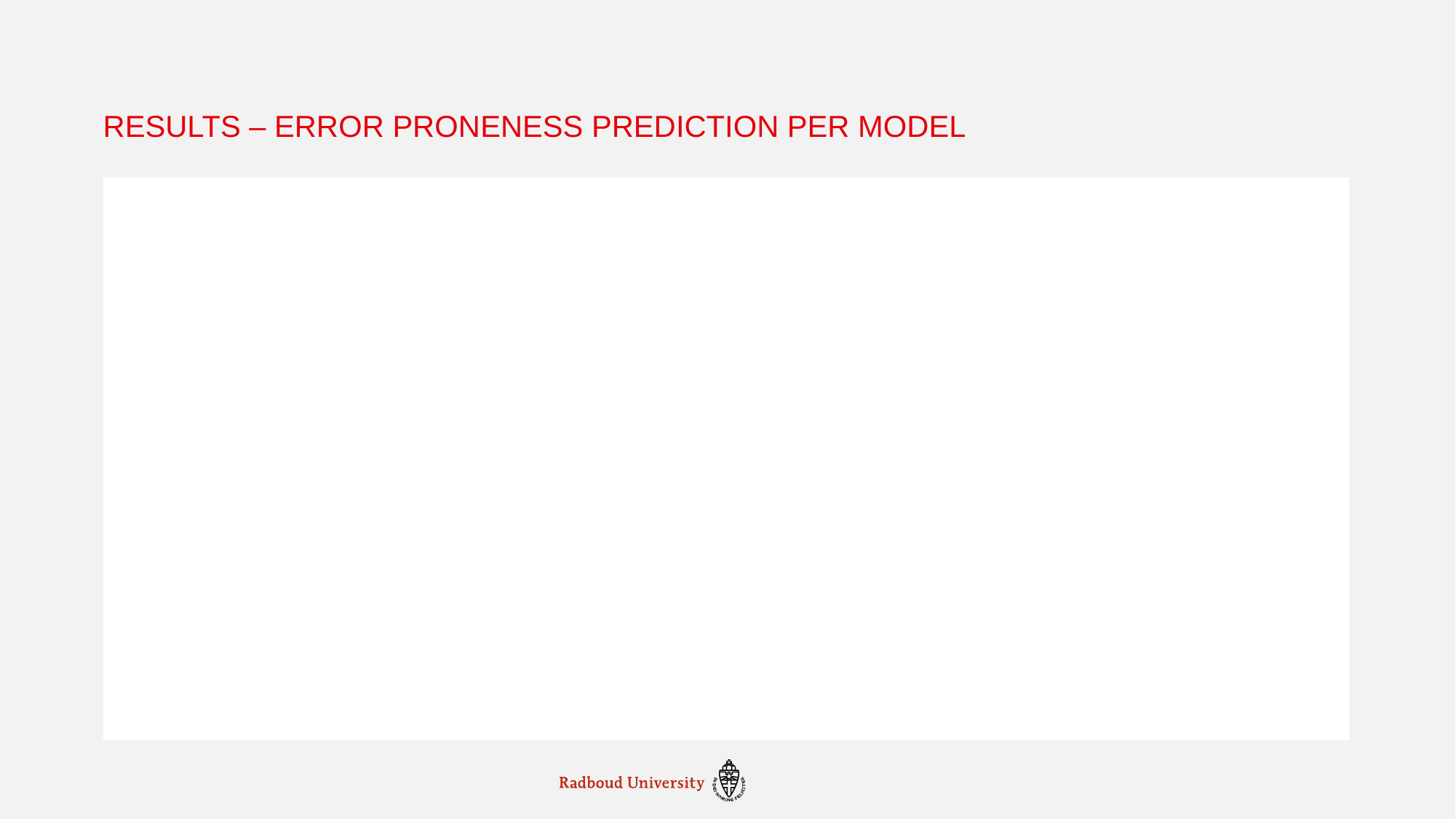

# Results – error proneness prediction per model